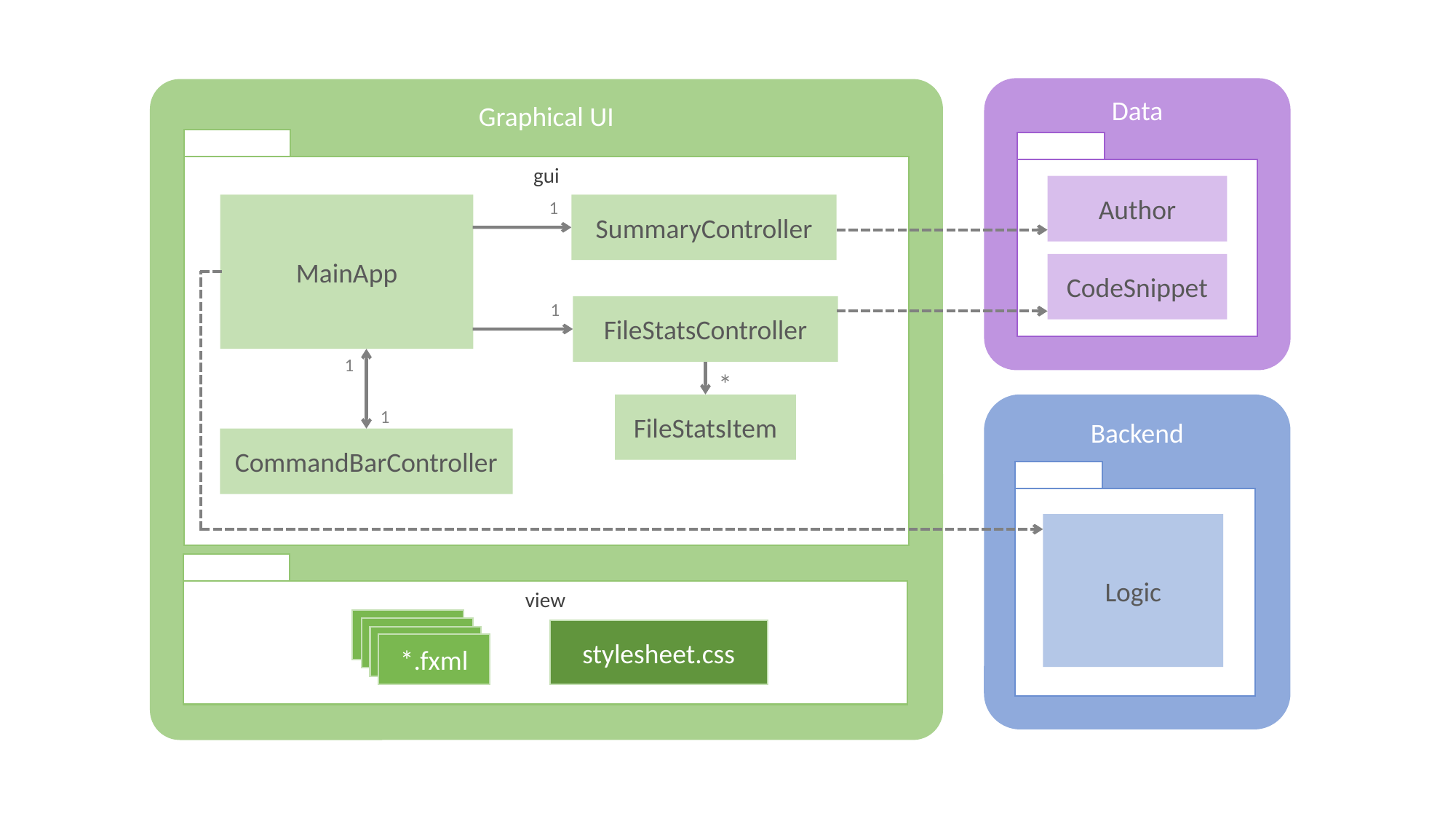

Data

Author
CodeSnippet
Graphical UI

gui
1
SummaryController
MainApp
1
FileStatsController
1
*
FileStatsItem
Backend

Logic
1
CommandBarController

view
*.fxml
*.fxml
stylesheet.css
*.fxml
*.fxml